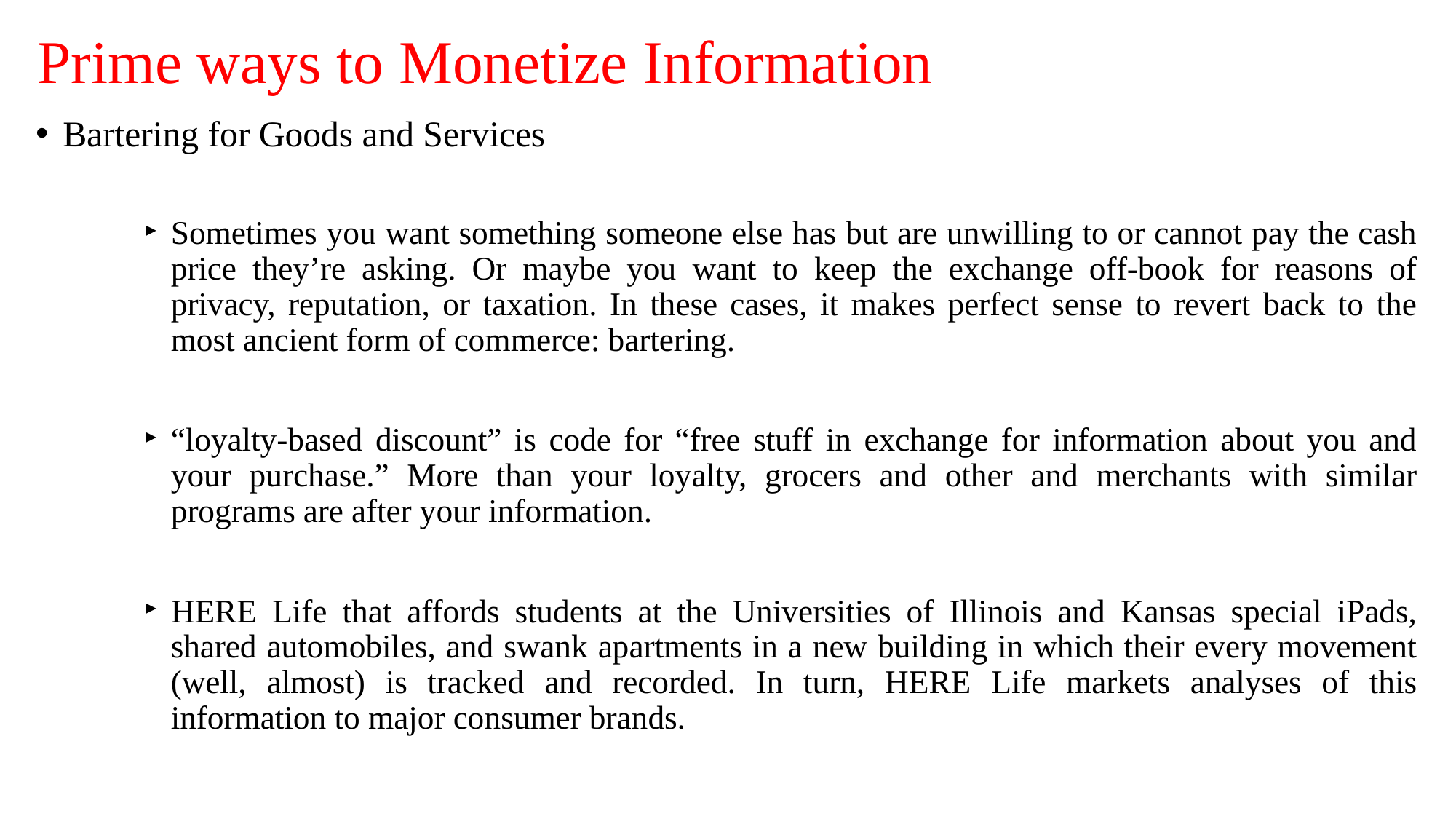

# Prime ways to Monetize Information
Bartering for Goods and Services

Sometimes you want something someone else has but are unwilling to or cannot pay the cash price they’re asking. Or maybe you want to keep the exchange off-book for reasons of privacy, reputation, or taxation. In these cases, it makes perfect sense to revert back to the most ancient form of commerce: bartering.

“loyalty-based discount” is code for “free stuff in exchange for information about you and your purchase.” More than your loyalty, grocers and other and merchants with similar programs are after your information.

HERE Life that affords students at the Universities of Illinois and Kansas special iPads, shared automobiles, and swank apartments in a new building in which their every movement (well, almost) is tracked and recorded. In turn, HERE Life markets analyses of this information to major consumer brands.